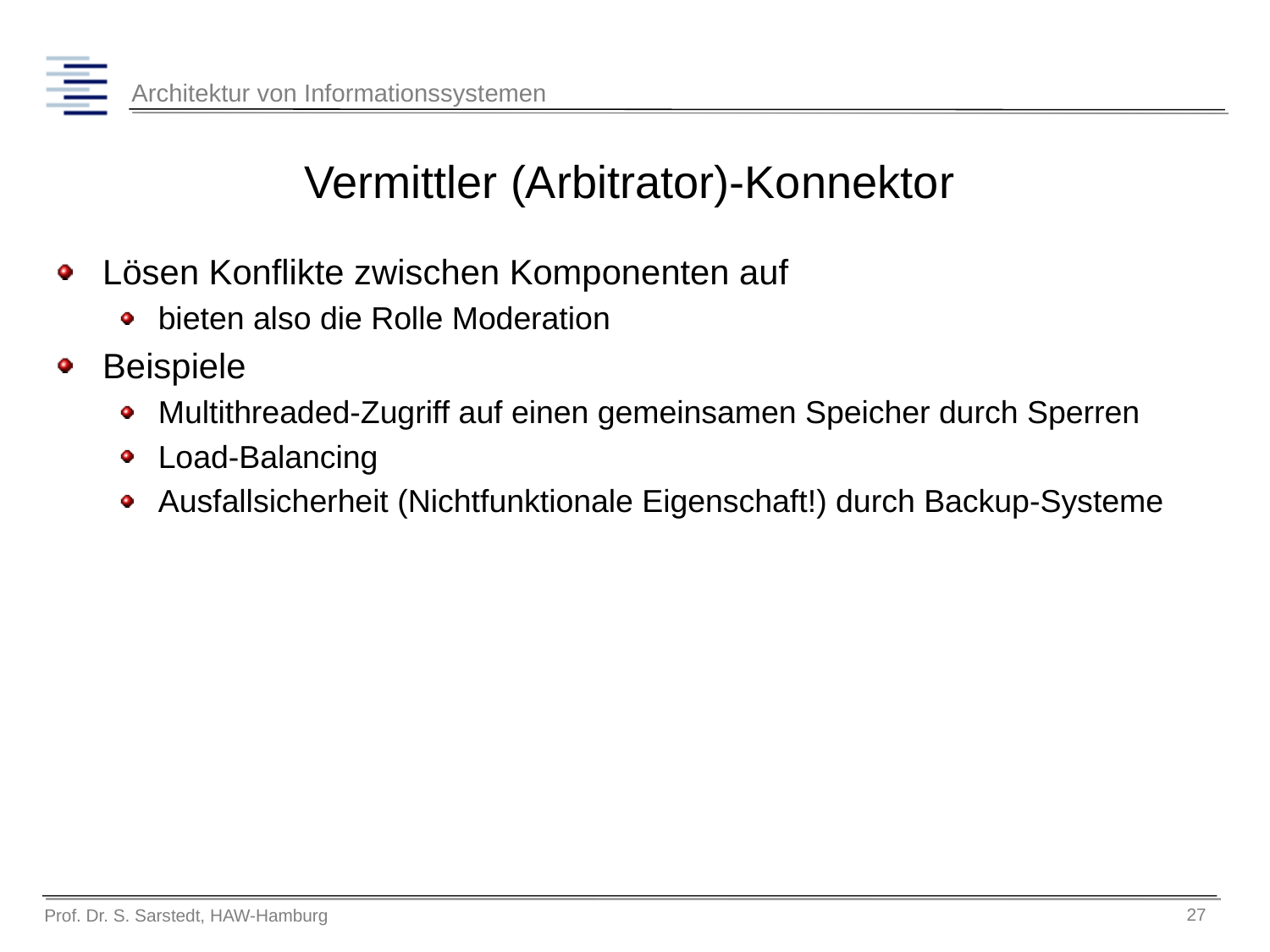

# Vermittler (Arbitrator)-Konnektor
Lösen Konflikte zwischen Komponenten auf
bieten also die Rolle Moderation
Beispiele
Multithreaded-Zugriff auf einen gemeinsamen Speicher durch Sperren
Load-Balancing
Ausfallsicherheit (Nichtfunktionale Eigenschaft!) durch Backup-Systeme